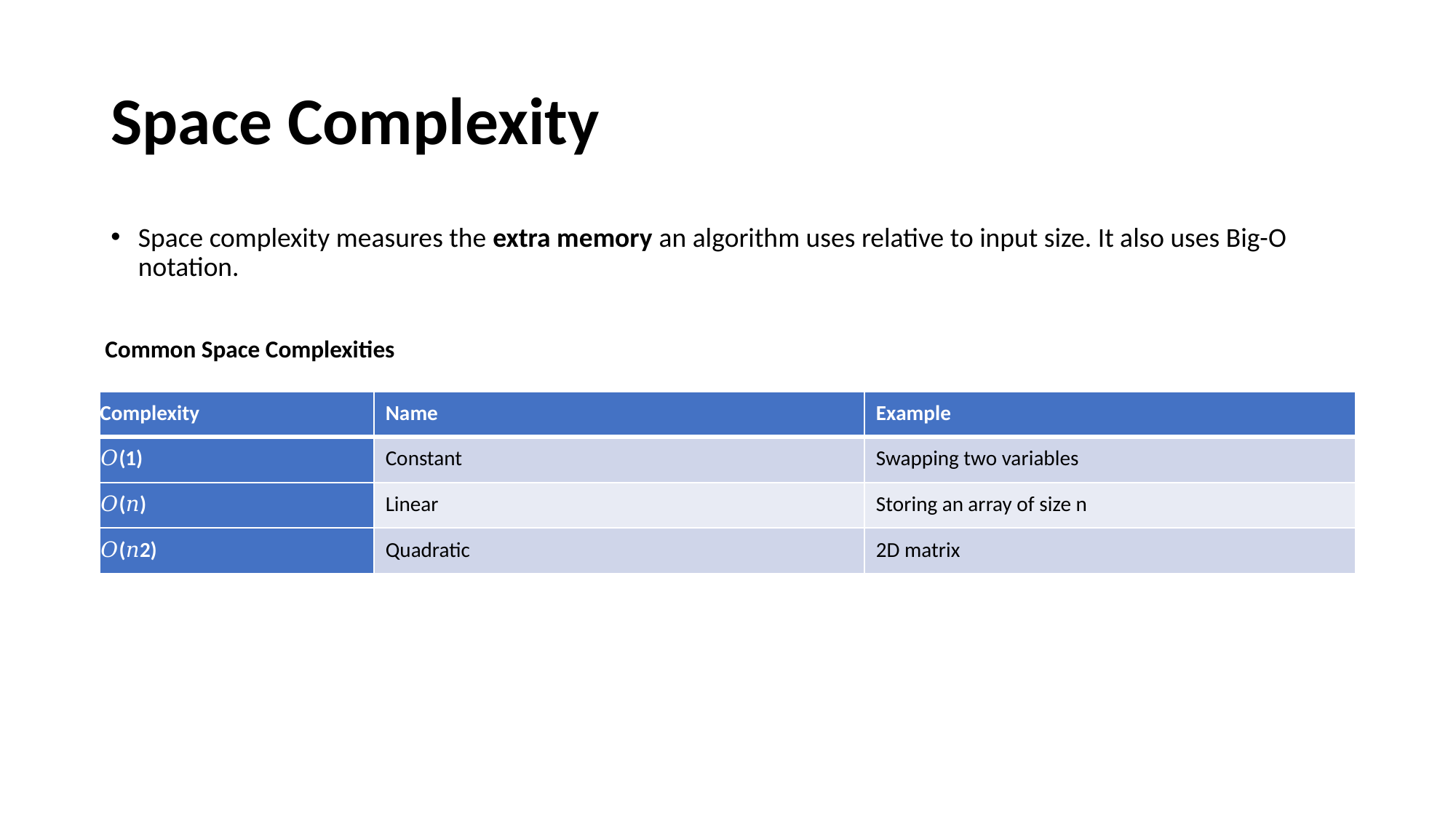

# Space Complexity
Space complexity measures the extra memory an algorithm uses relative to input size. It also uses Big-O notation.

Common Space Complexities
| Complexity | Name | Example |
| --- | --- | --- |
| 𝑂(1) | Constant | Swapping two variables |
| 𝑂(𝑛) | Linear | Storing an array of size n |
| 𝑂(𝑛2) | Quadratic | 2D matrix |